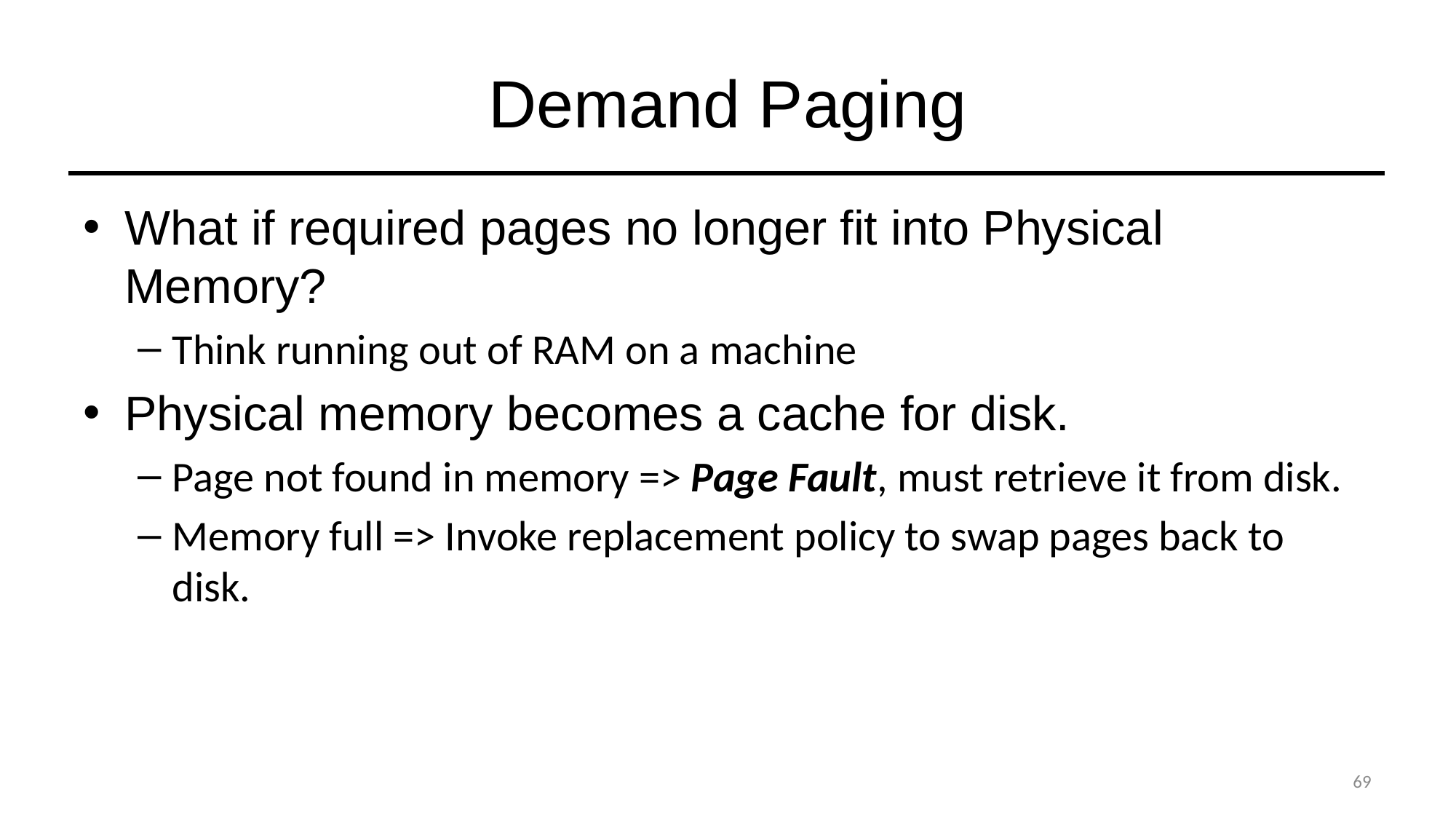

# Demand Paging
What if required pages no longer fit into Physical Memory?
Think running out of RAM on a machine
Physical memory becomes a cache for disk.
Page not found in memory => Page Fault, must retrieve it from disk.
Memory full => Invoke replacement policy to swap pages back to disk.
69